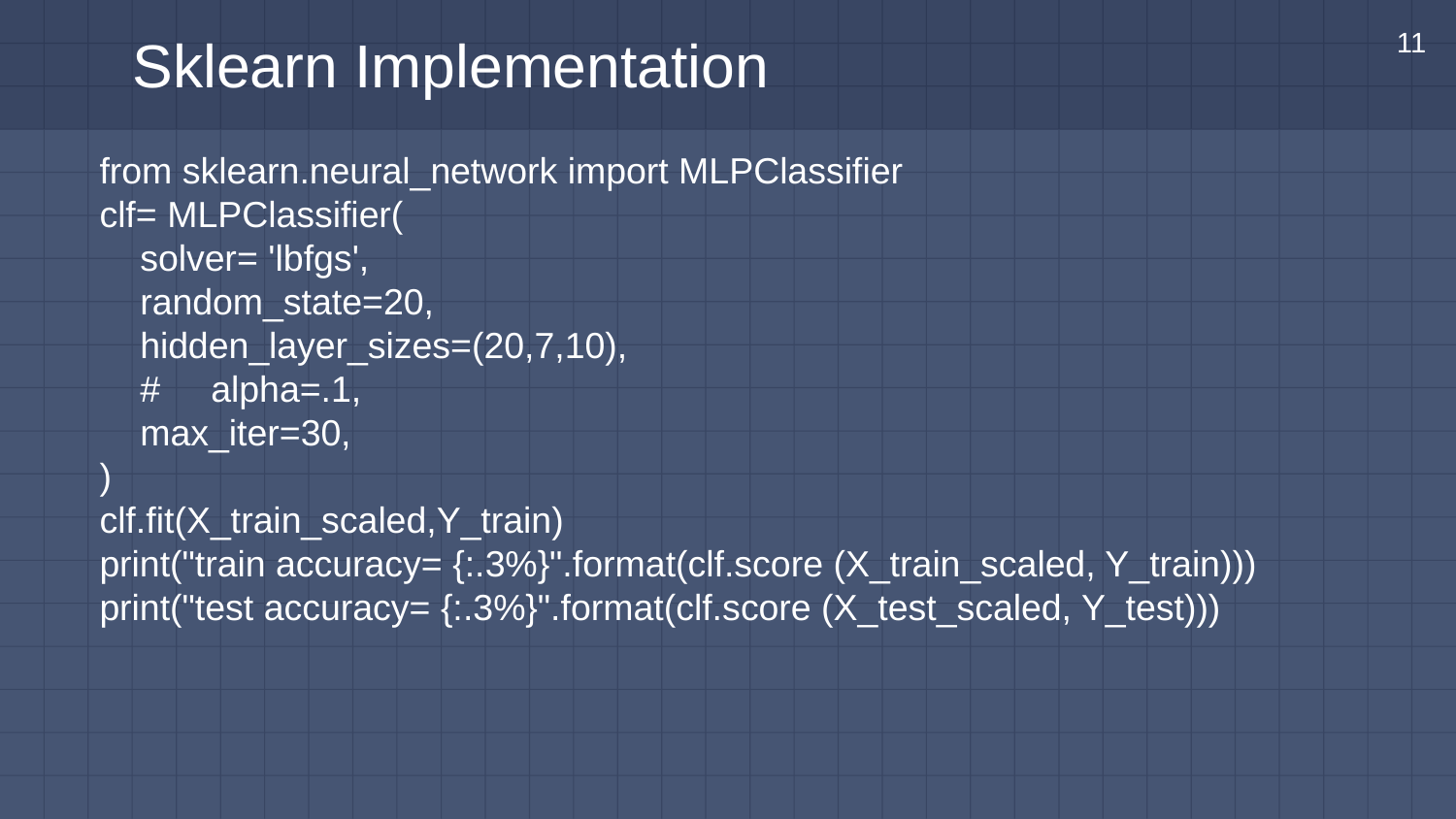

11
# Sklearn Implementation
from sklearn.neural_network import MLPClassifier
clf= MLPClassifier(
    solver= 'lbfgs',
    random_state=20,
    hidden_layer_sizes=(20,7,10),
    #     alpha=.1,
    max_iter=30,
)
clf.fit(X_train_scaled,Y_train)
print("train accuracy= {:.3%}".format(clf.score (X_train_scaled, Y_train)))
print("test accuracy= {:.3%}".format(clf.score (X_test_scaled, Y_test)))